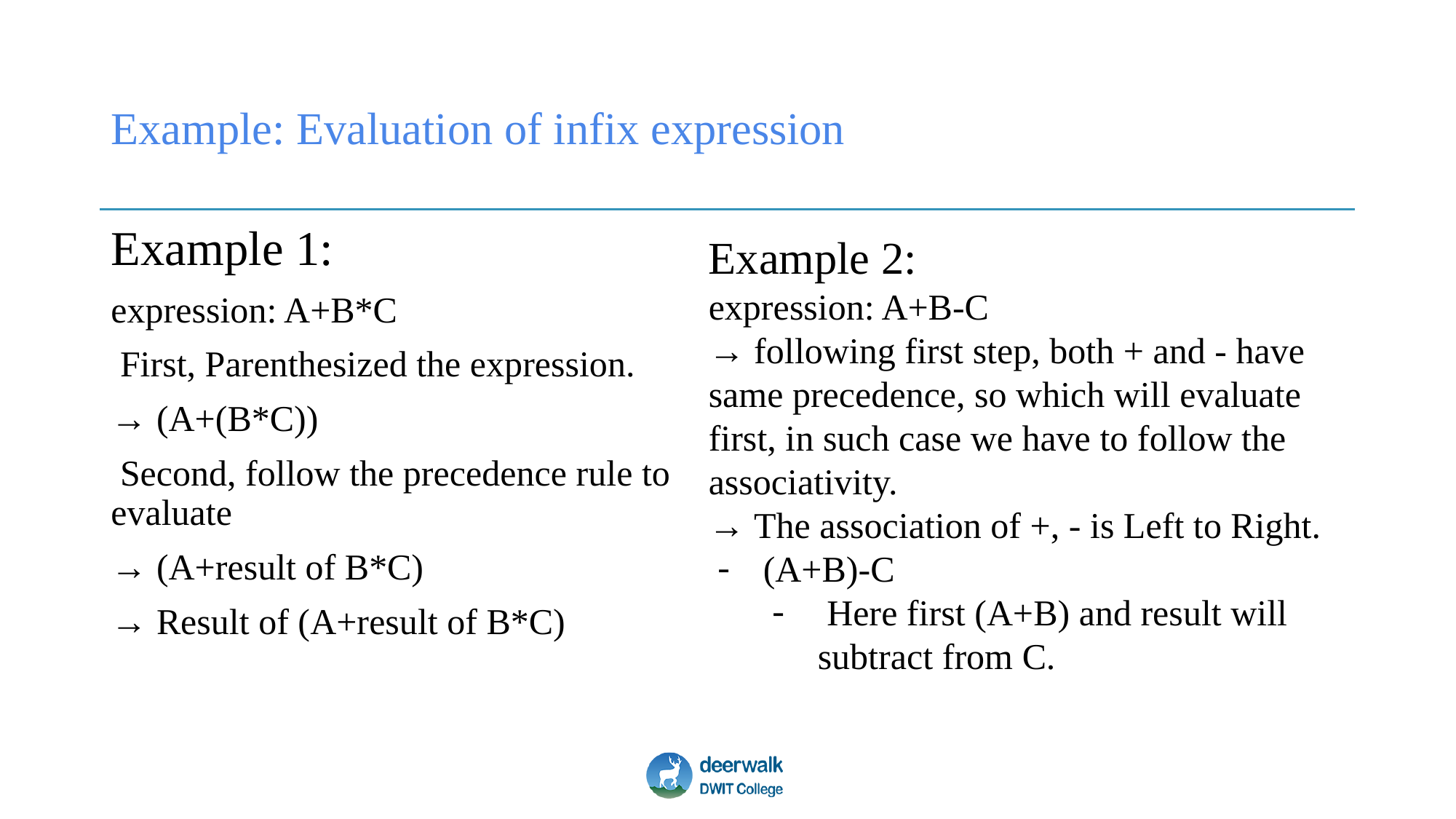

# Example: Evaluation of infix expression
Example 1:
expression: A+B*C
 First, Parenthesized the expression.
→ (A+(B*C))
 Second, follow the precedence rule to evaluate
→ (A+result of B*C)
→ Result of (A+result of B*C)
Example 2:
expression: A+B-C
→ following first step, both + and - have same precedence, so which will evaluate first, in such case we have to follow the associativity.
→ The association of +, - is Left to Right.
(A+B)-C
 Here first (A+B) and result will subtract from C.